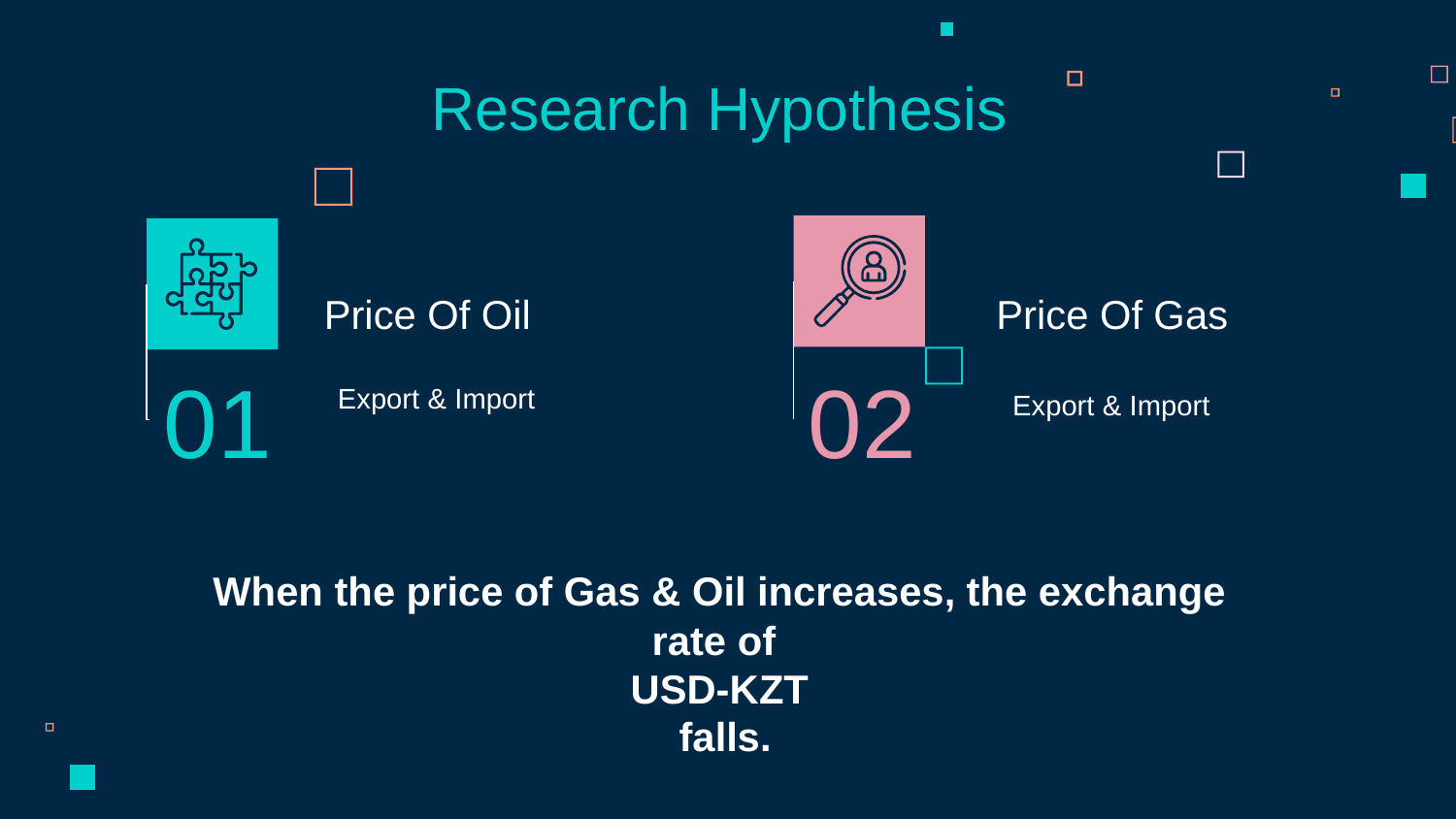

Research Hypothesis

# Price Of Oil
Price Of Gas

Export & Import
Export & Import
02
01
When the price of Gas & Oil increases, the exchange rate of
USD-KZT
 falls.